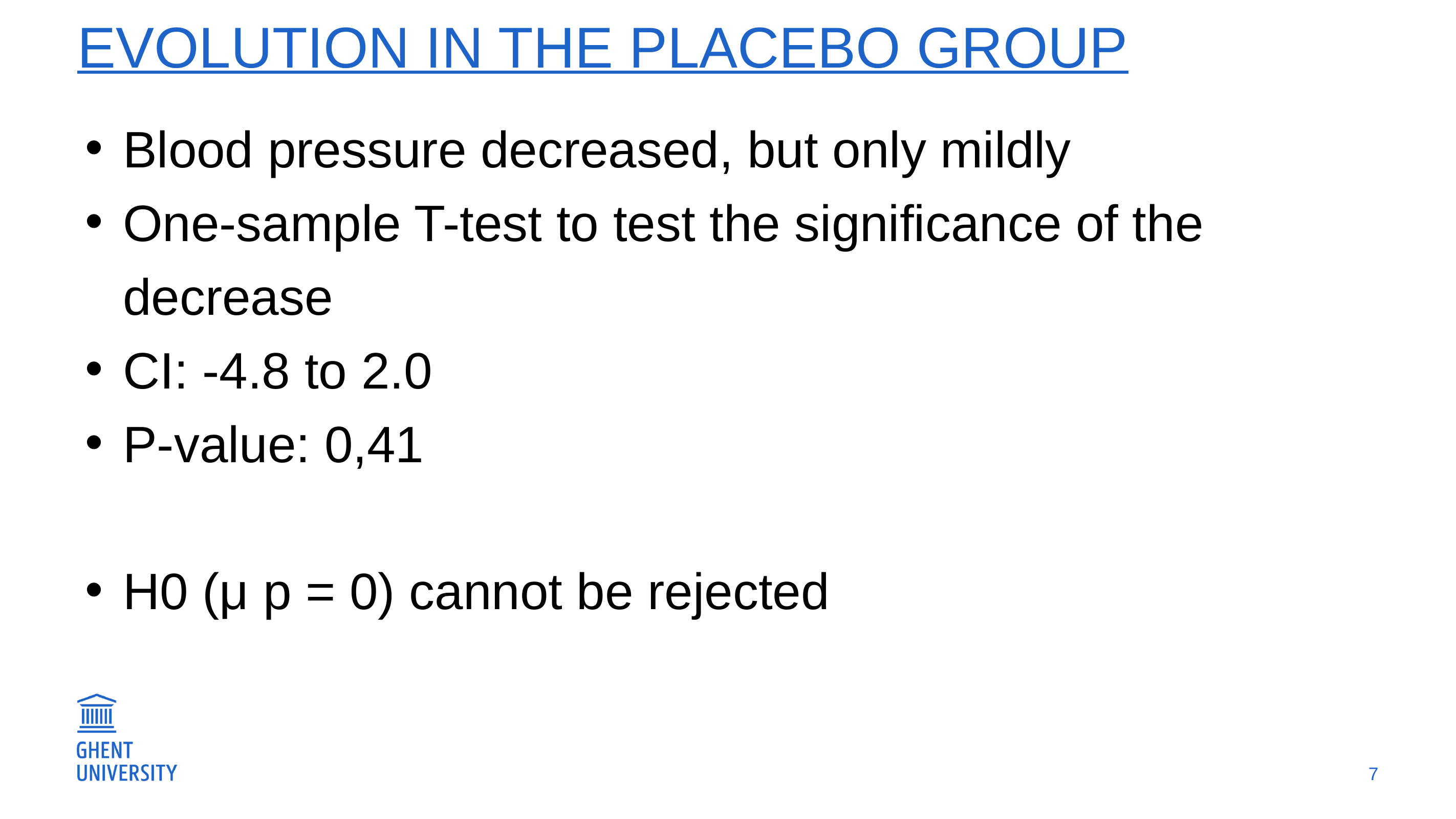

# Evolution in the placebo group
Blood pressure decreased, but only mildly
One-sample T-test to test the significance of the decrease
CI: -4.8 to 2.0
P-value: 0,41

H0 (μ p = 0) cannot be rejected
7